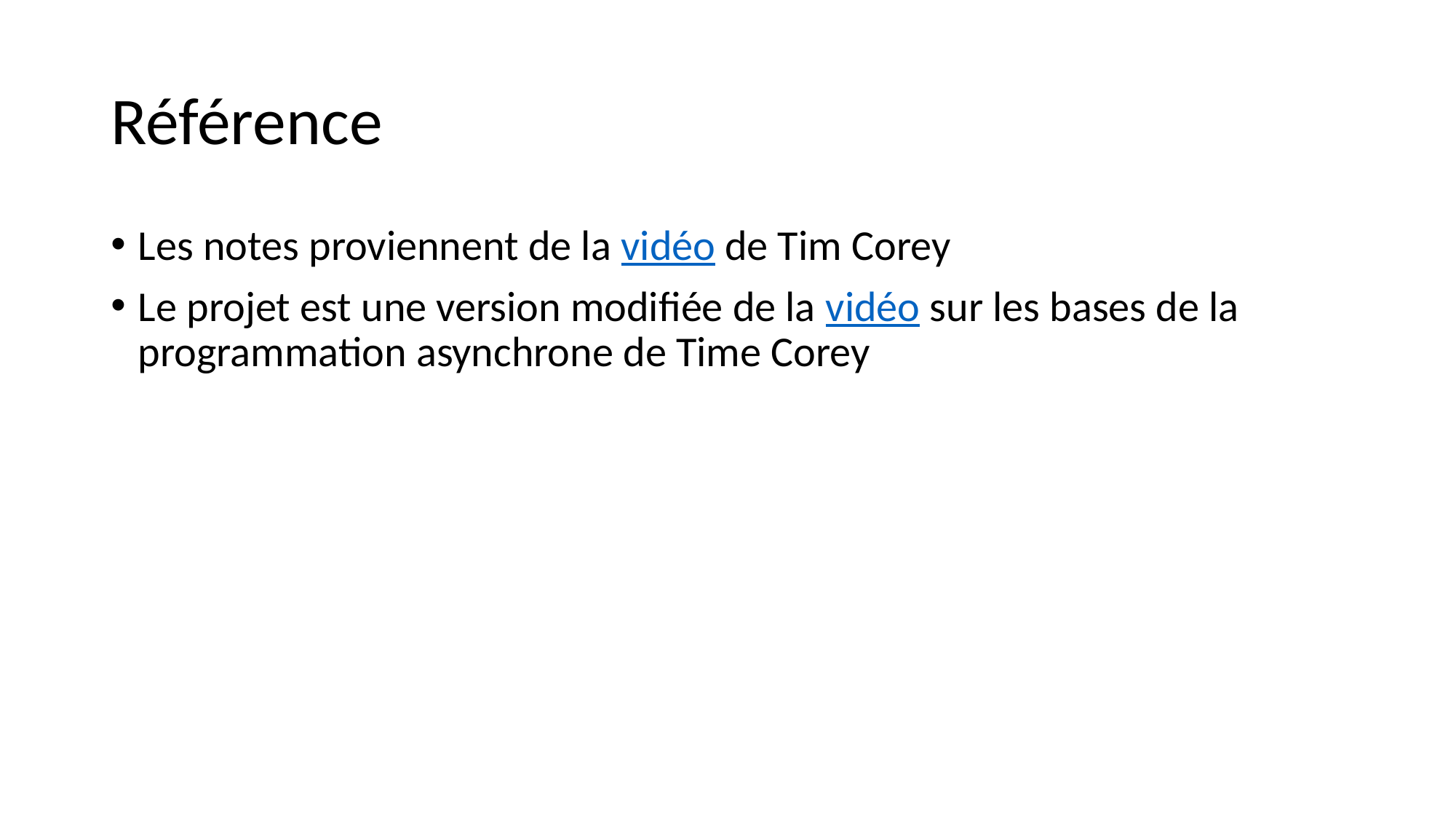

# Référence
Les notes proviennent de la vidéo de Tim Corey
Le projet est une version modifiée de la vidéo sur les bases de la programmation asynchrone de Time Corey